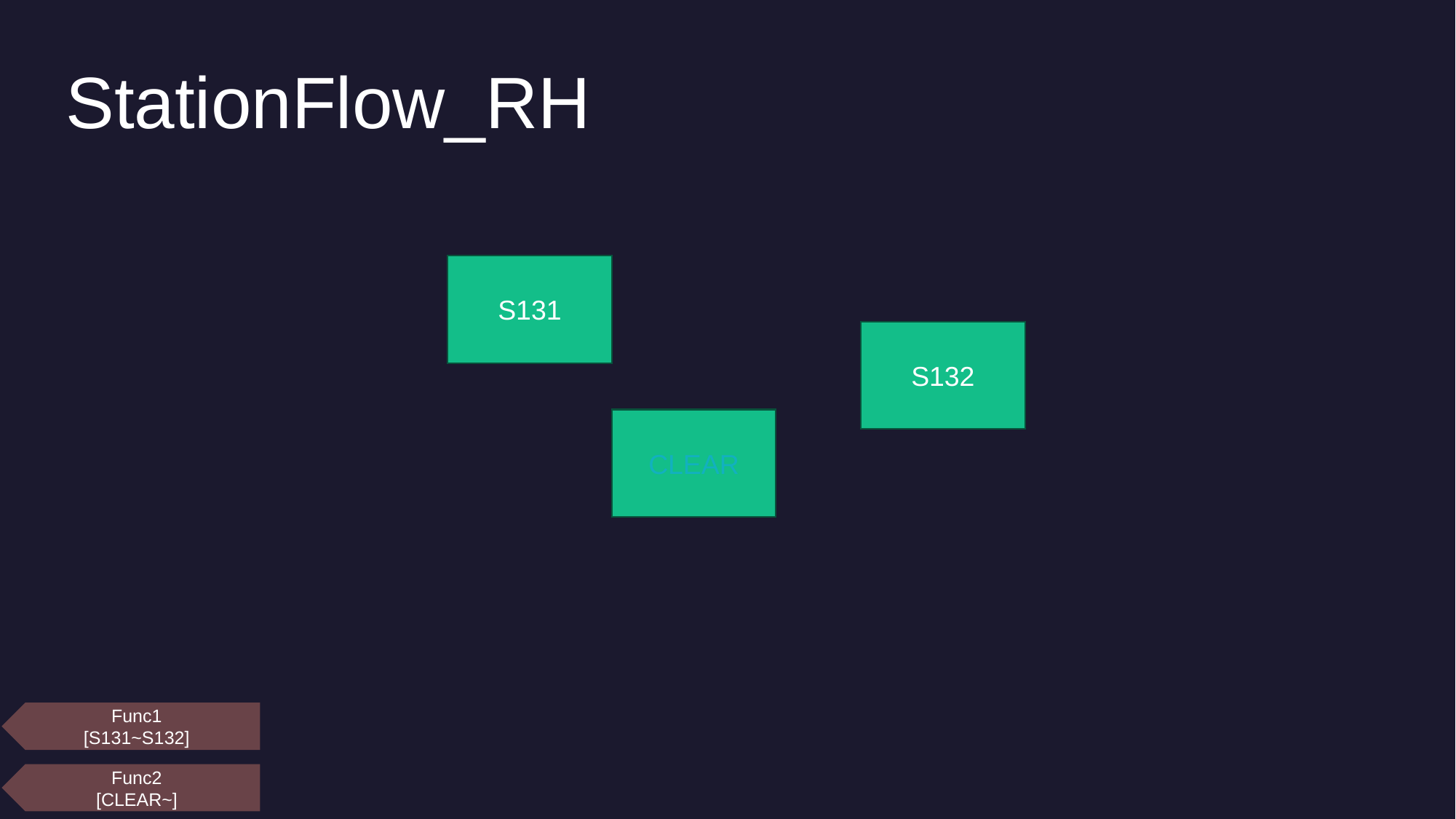

# StationFlow_RH
S131
S132
CLEAR
Func1
[S131~S132]
Func2
[CLEAR~]